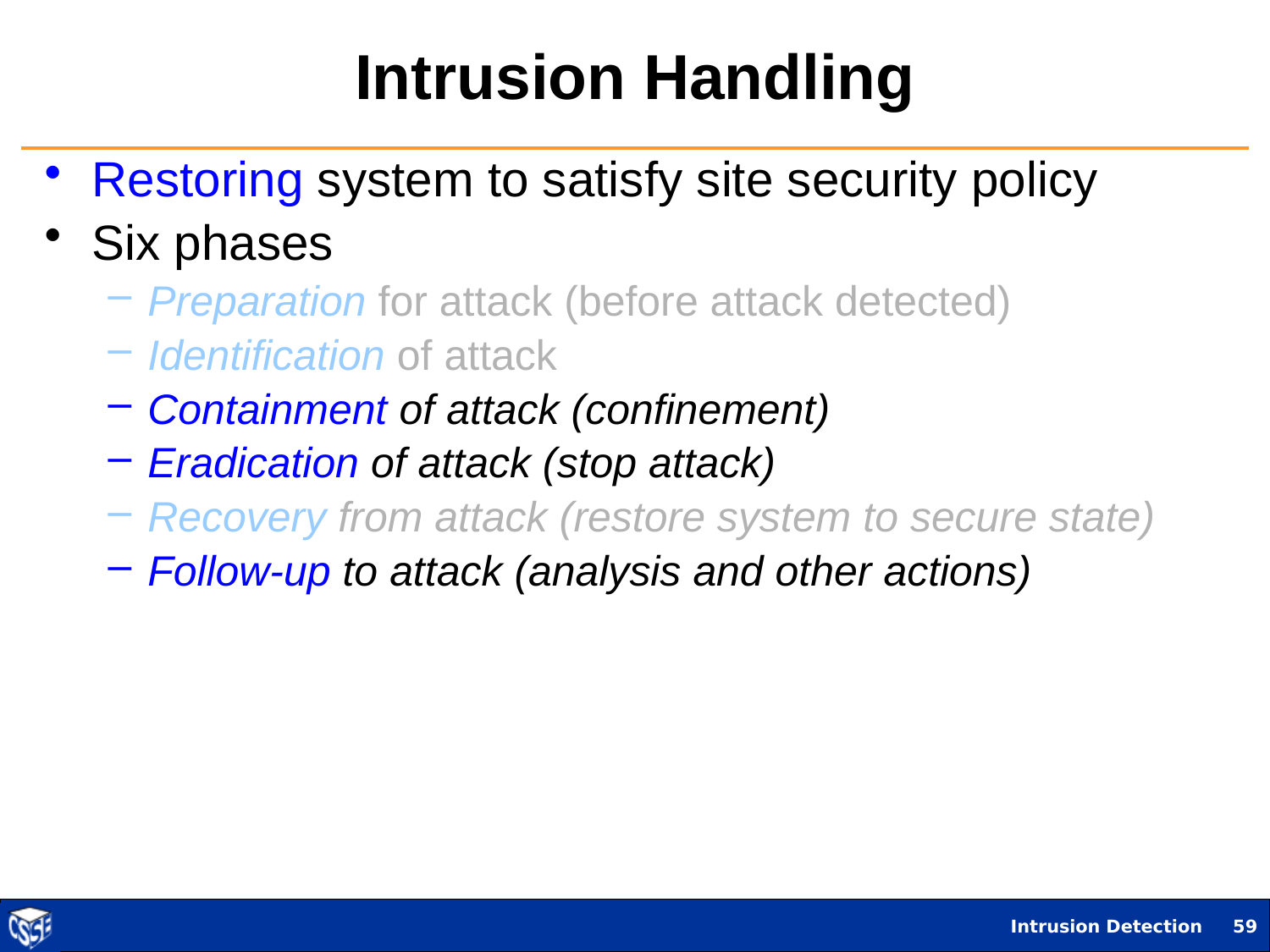

# Intrusion Handling
Restoring system to satisfy site security policy
Six phases
Preparation for attack (before attack detected)
Identification of attack
Containment of attack (confinement)
Eradication of attack (stop attack)
Recovery from attack (restore system to secure state)
Follow-up to attack (analysis and other actions)